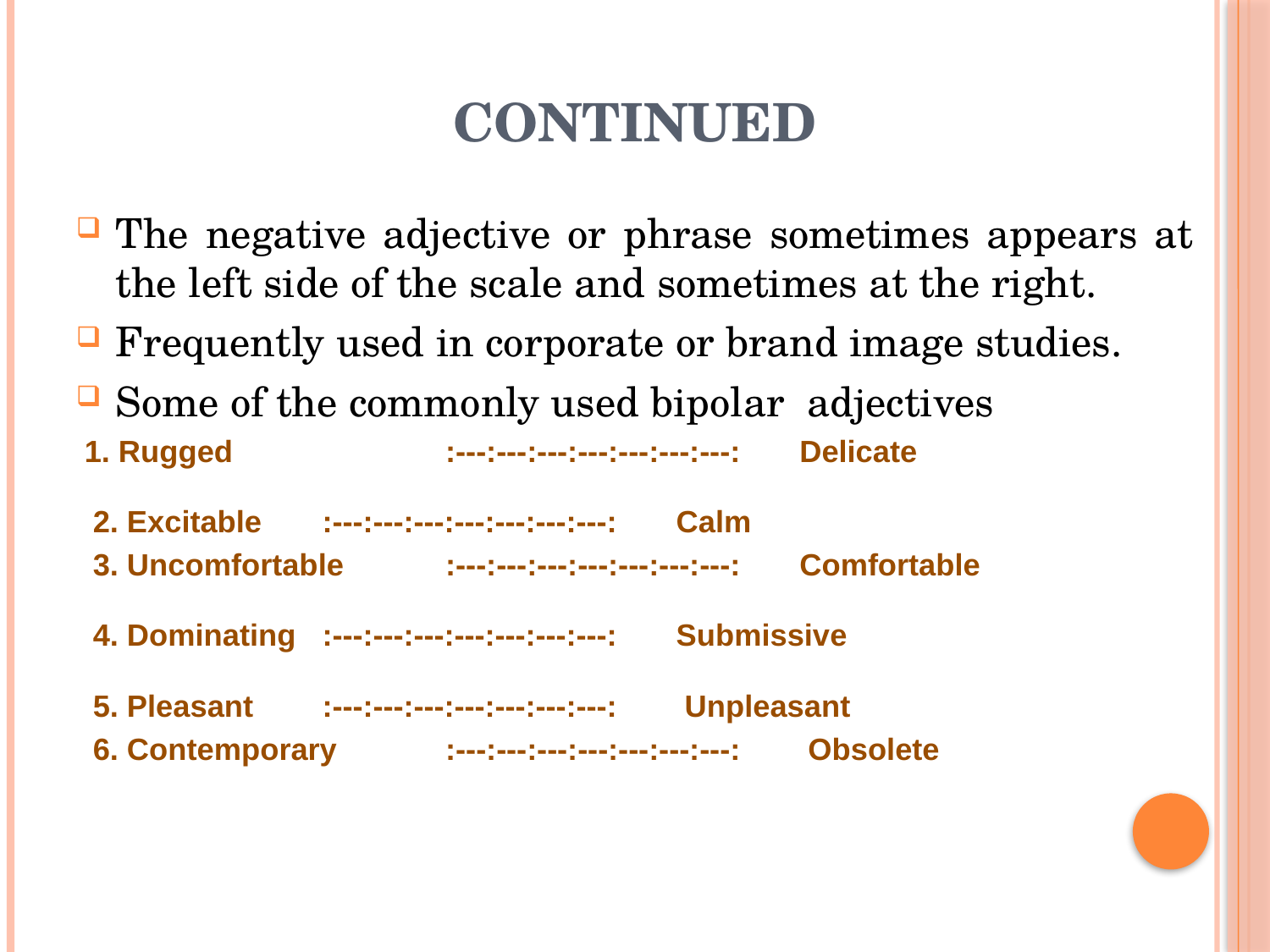

# Continued
The negative adjective or phrase sometimes appears at the left side of the scale and sometimes at the right.
Frequently used in corporate or brand image studies.
Some of the commonly used bipolar  adjectives
 1. Rugged	 	:---:---:---:---:---:---:---:       Delicate
  2. Excitable 		:---:---:---:---:---:---:---:       Calm
  3. Uncomfortable 	:---:---:---:---:---:---:---:       Comfortable
  4. Dominating 		:---:---:---:---:---:---:---:       Submissive
  5. Pleasant 		:---:---:---:---:---:---:---:        Unpleasant
  6. Contemporary 	:---:---:---:---:---:---:---:        Obsolete